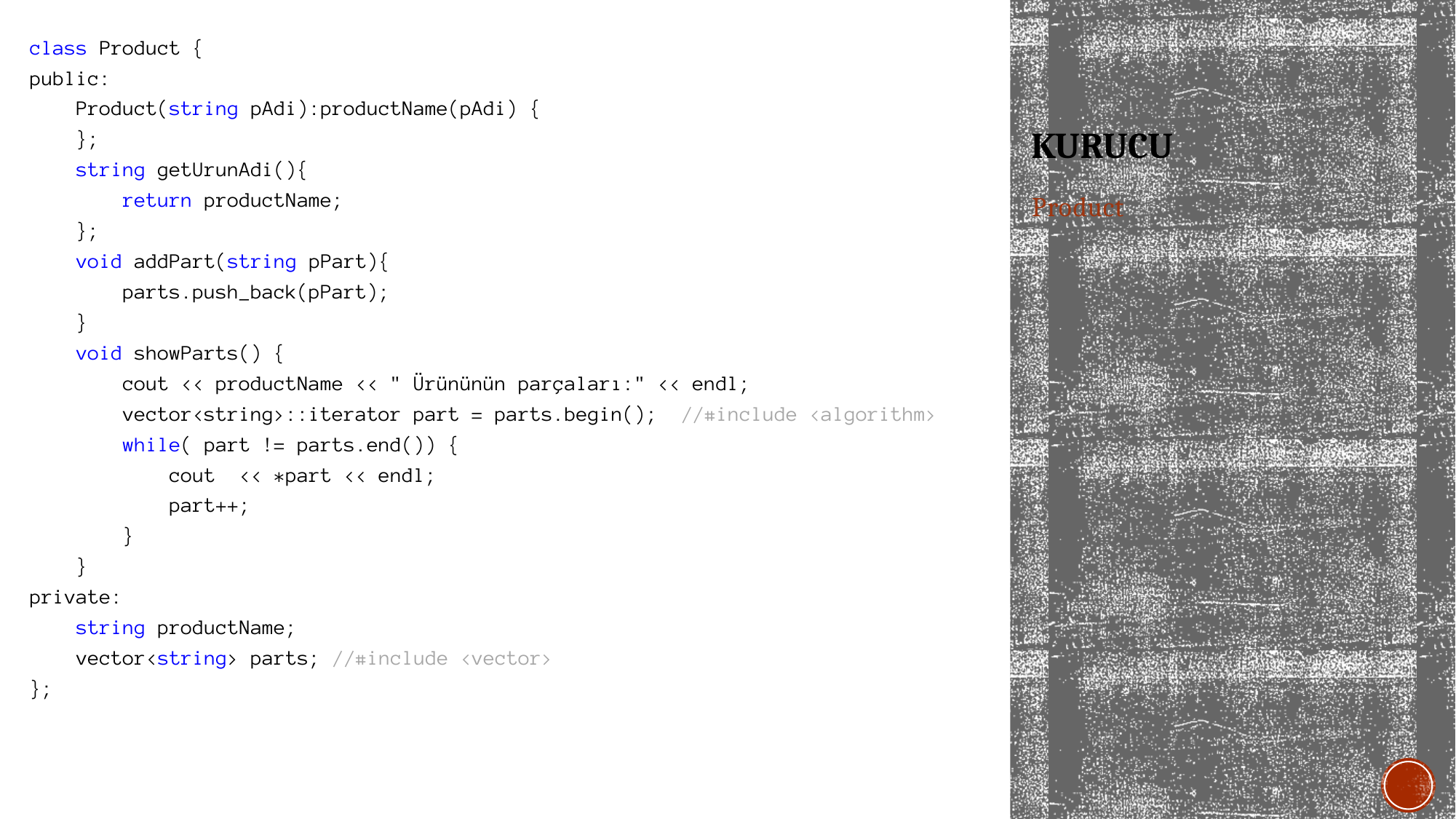

class Product {
public:
    Product(string pAdi):productName(pAdi) {
    };
    string getUrunAdi(){
        return productName;
    };
    void addPart(string pPart){
        parts.push_back(pPart);
    }
    void showParts() {
        cout << productName << " Ürününün parçaları:" << endl;
        vector<string>::iterator part = parts.begin();  //#include <algorithm>
        while( part != parts.end()) {
            cout  << *part << endl;
            part++;
        }
    }
private:
    string productName;
    vector<string> parts; //#include <vector>
};
# KURUCU
Product